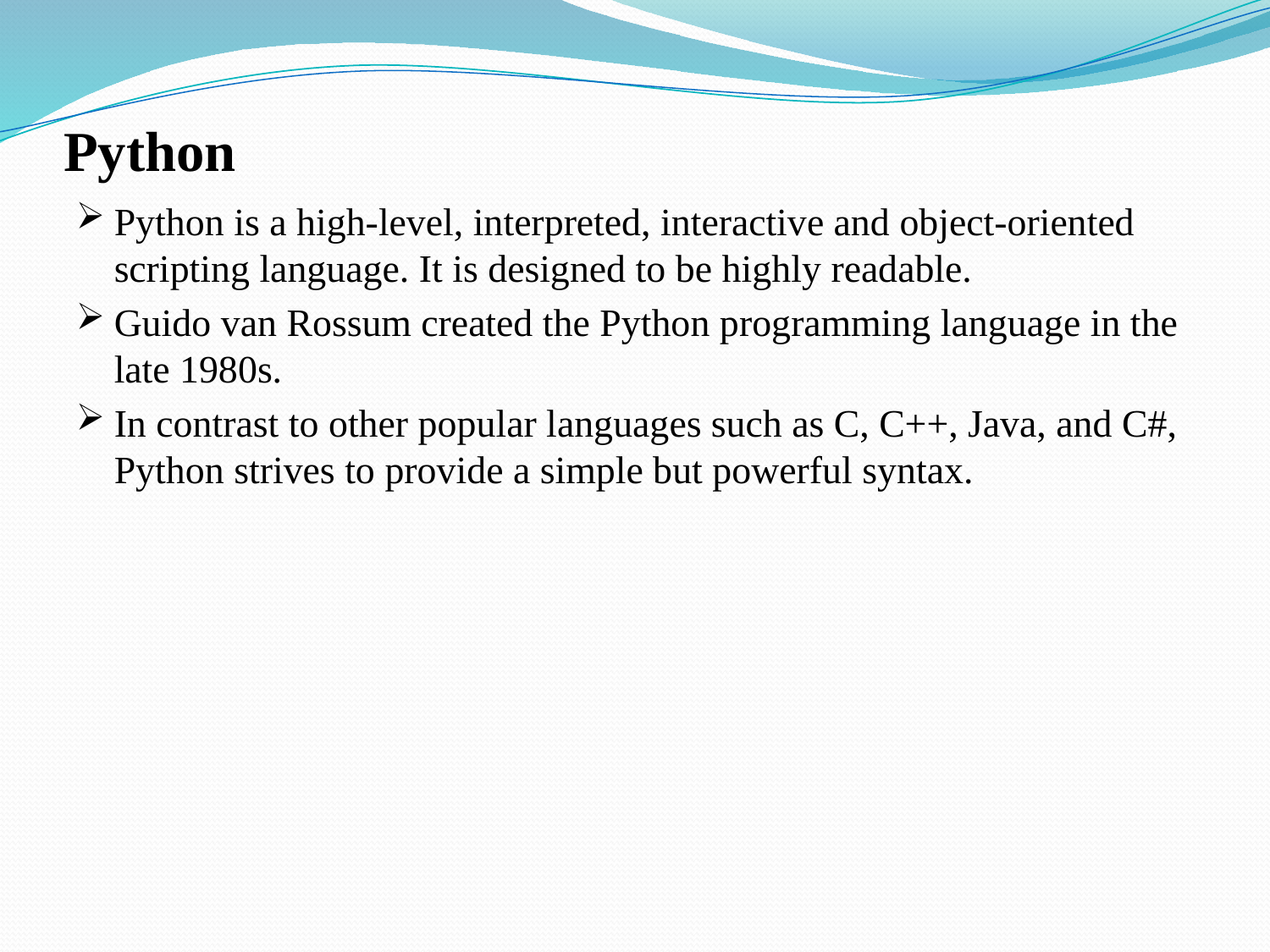

# Python
Python is a high-level, interpreted, interactive and object-oriented scripting language. It is designed to be highly readable.
Guido van Rossum created the Python programming language in the late 1980s.
In contrast to other popular languages such as C, C++, Java, and C#, Python strives to provide a simple but powerful syntax.

10